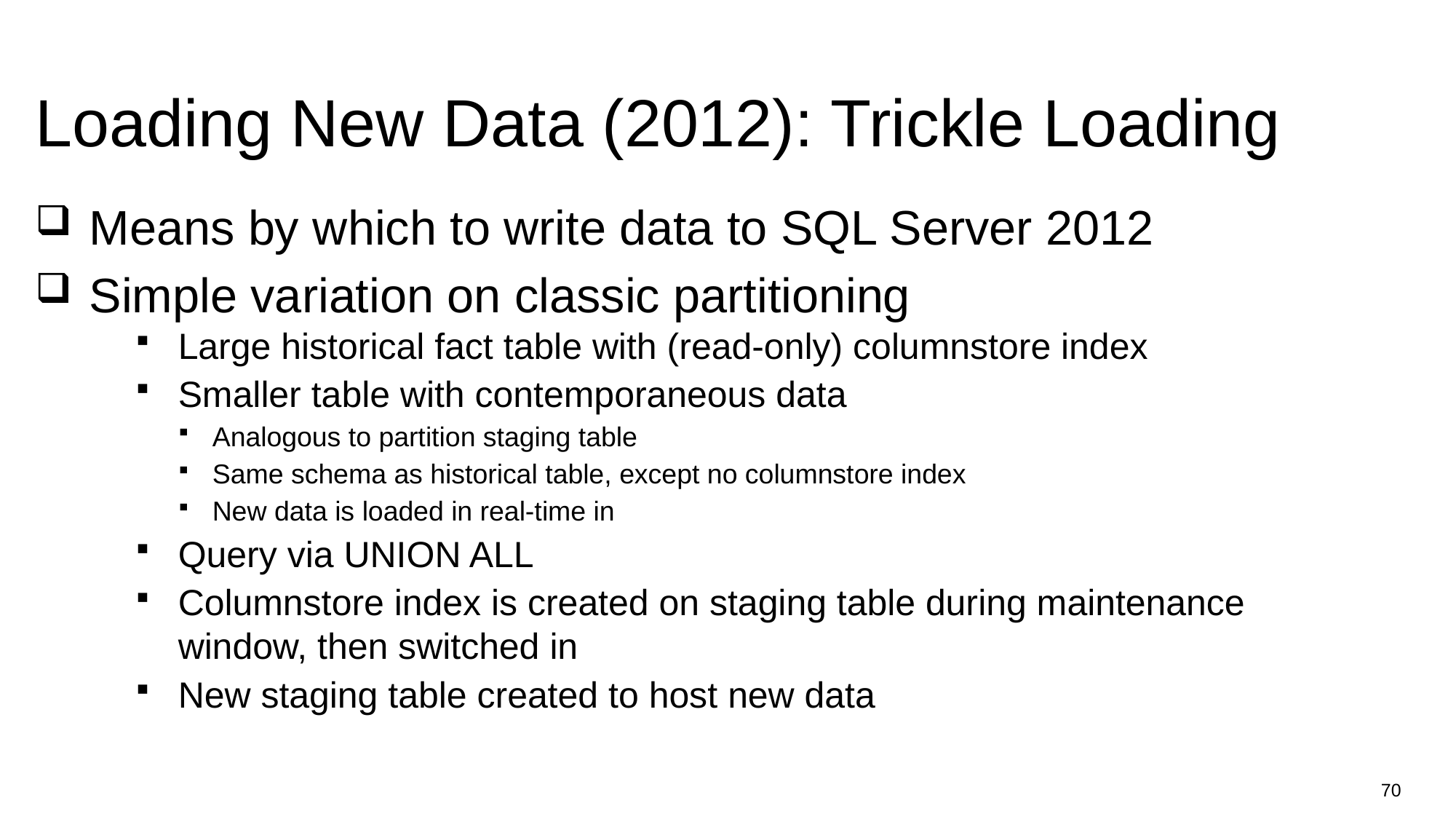

# Loading New Data (2012): Trickle Loading
Means by which to write data to SQL Server 2012
Simple variation on classic partitioning
Large historical fact table with (read-only) columnstore index
Smaller table with contemporaneous data
Analogous to partition staging table
Same schema as historical table, except no columnstore index
New data is loaded in real-time in
Query via UNION ALL
Columnstore index is created on staging table during maintenance window, then switched in
New staging table created to host new data
70